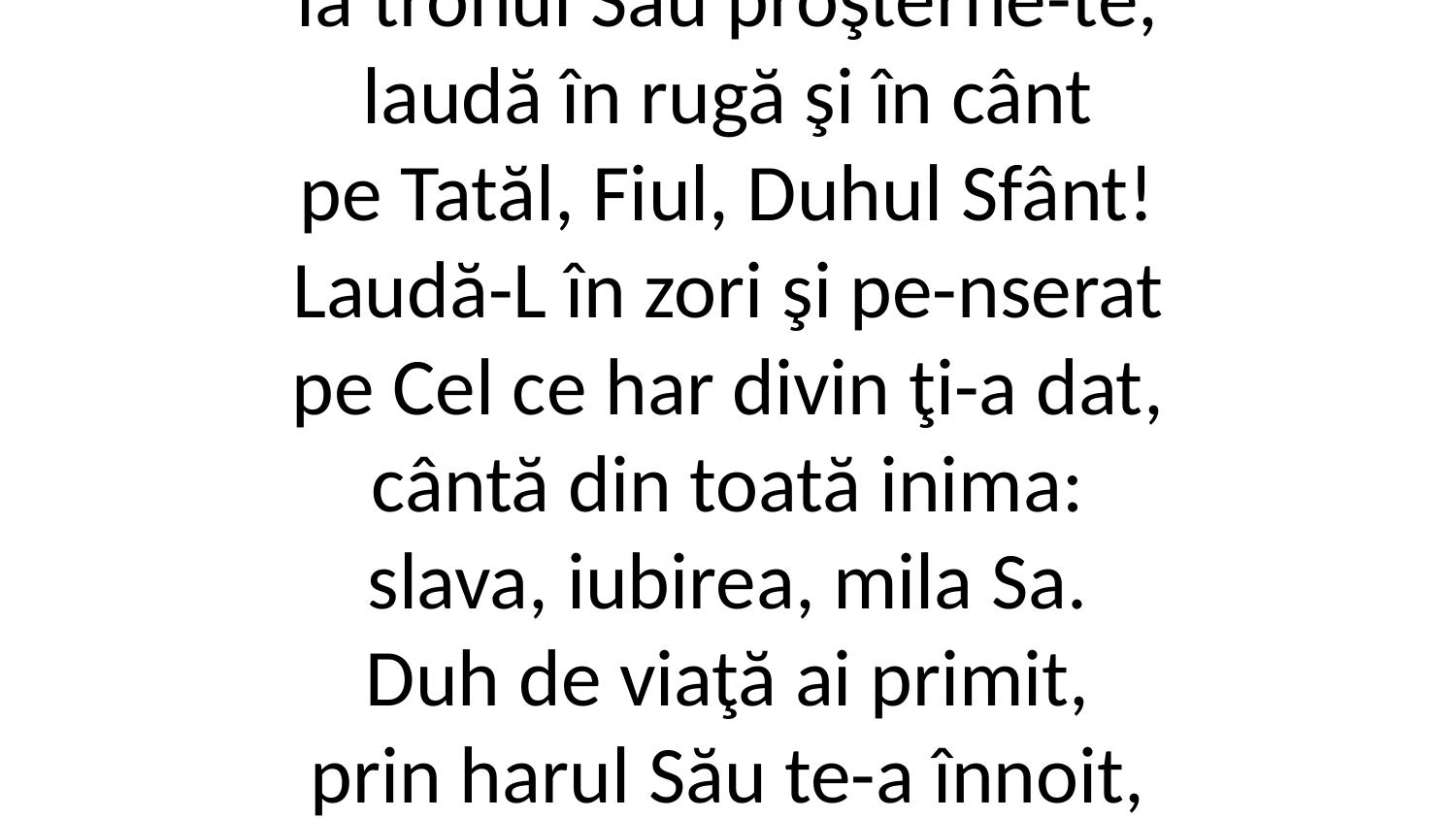

1. Laudă pe Domnul, suflete,
la tronul Său proşterne-te,
laudă în rugă şi în cânt
pe Tatăl, Fiul, Duhul Sfânt!
Laudă-L în zori şi pe-nserat
pe Cel ce har divin ţi-a dat,
cântă din toată inima:
slava, iubirea, mila Sa.
Duh de viaţă ai primit,
prin harul Său te-a înnoit,
ți-a dat prin jertfă pacea Lui
și moştenirea cerului.